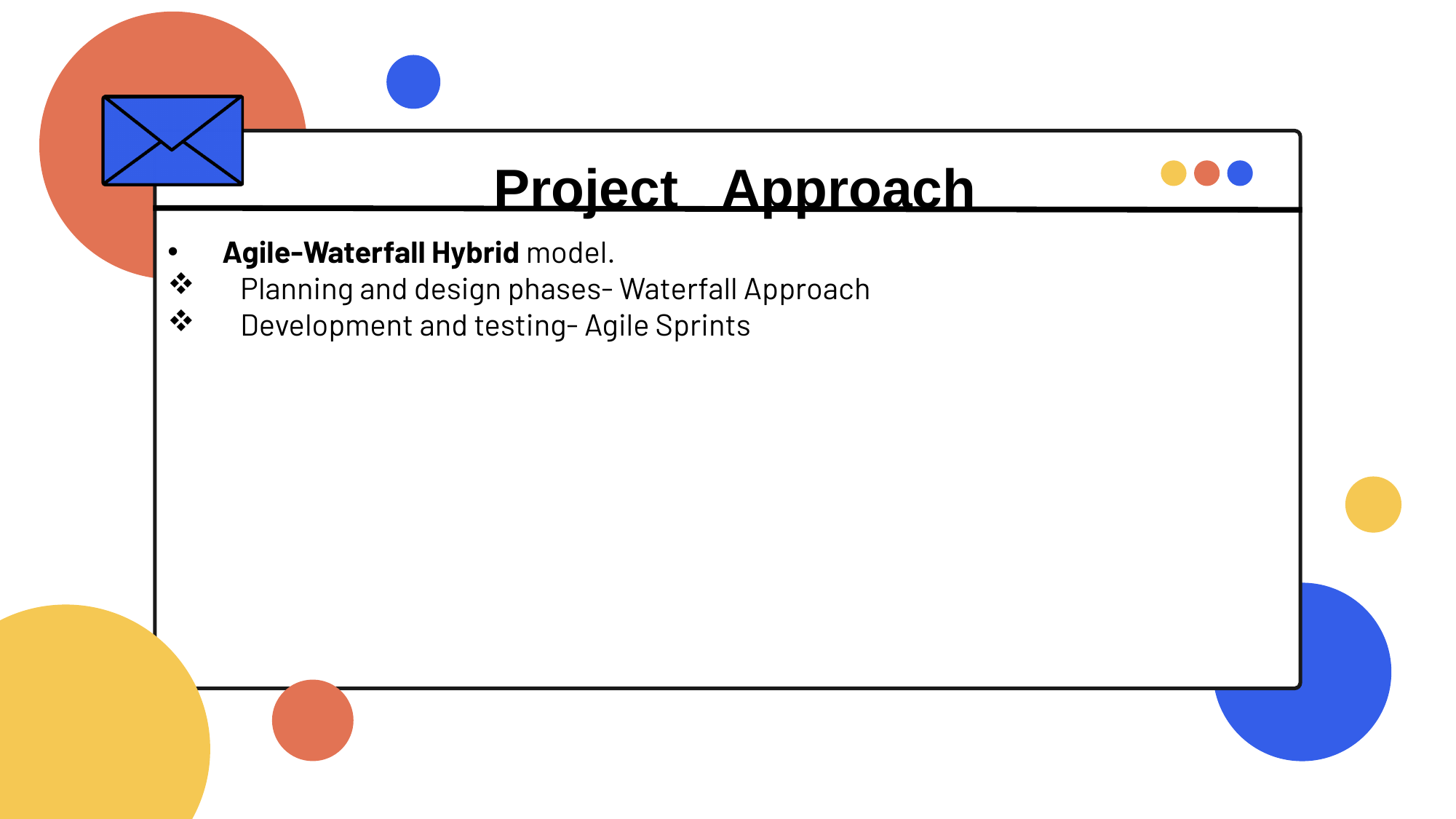

Project   Approach

Agile-Waterfall Hybrid model.
   Planning and design phases- Waterfall Approach
   Development and testing- Agile Sprints
LARANA COMPANY